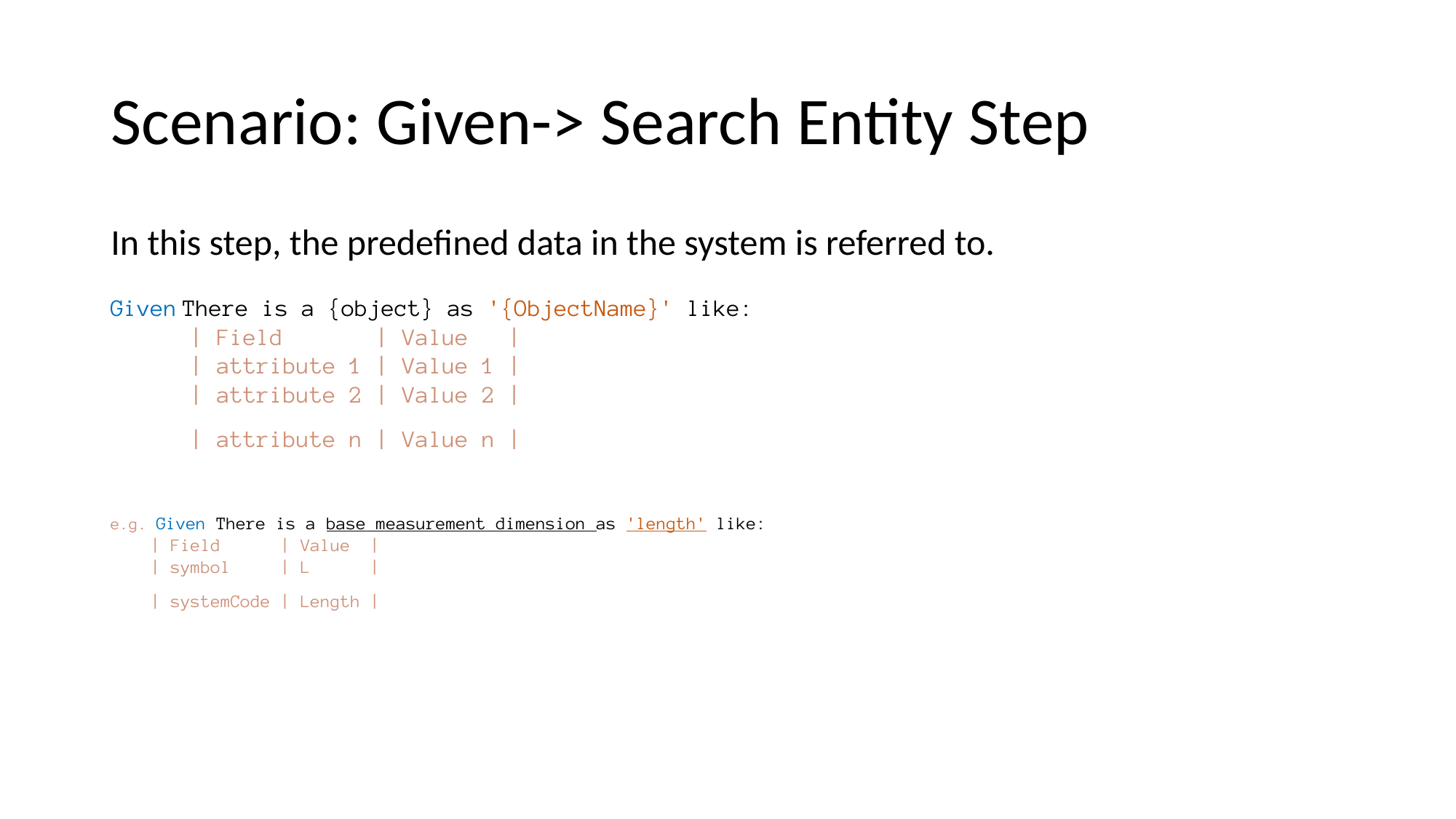

# Scenario: Given-> Search Entity Step
In this step, the predefined data in the system is referred to.

Given There is a {object} as '{ObjectName}' like:
      | Field       | Value   |
      | attribute 1 | Value 1 |
      | attribute 2 | Value 2 |
      | attribute n | Value n |

e.g. Given There is a base measurement dimension as 'length' like:
    | Field      | Value  |
    | symbol     | L      |
    | systemCode | Length |